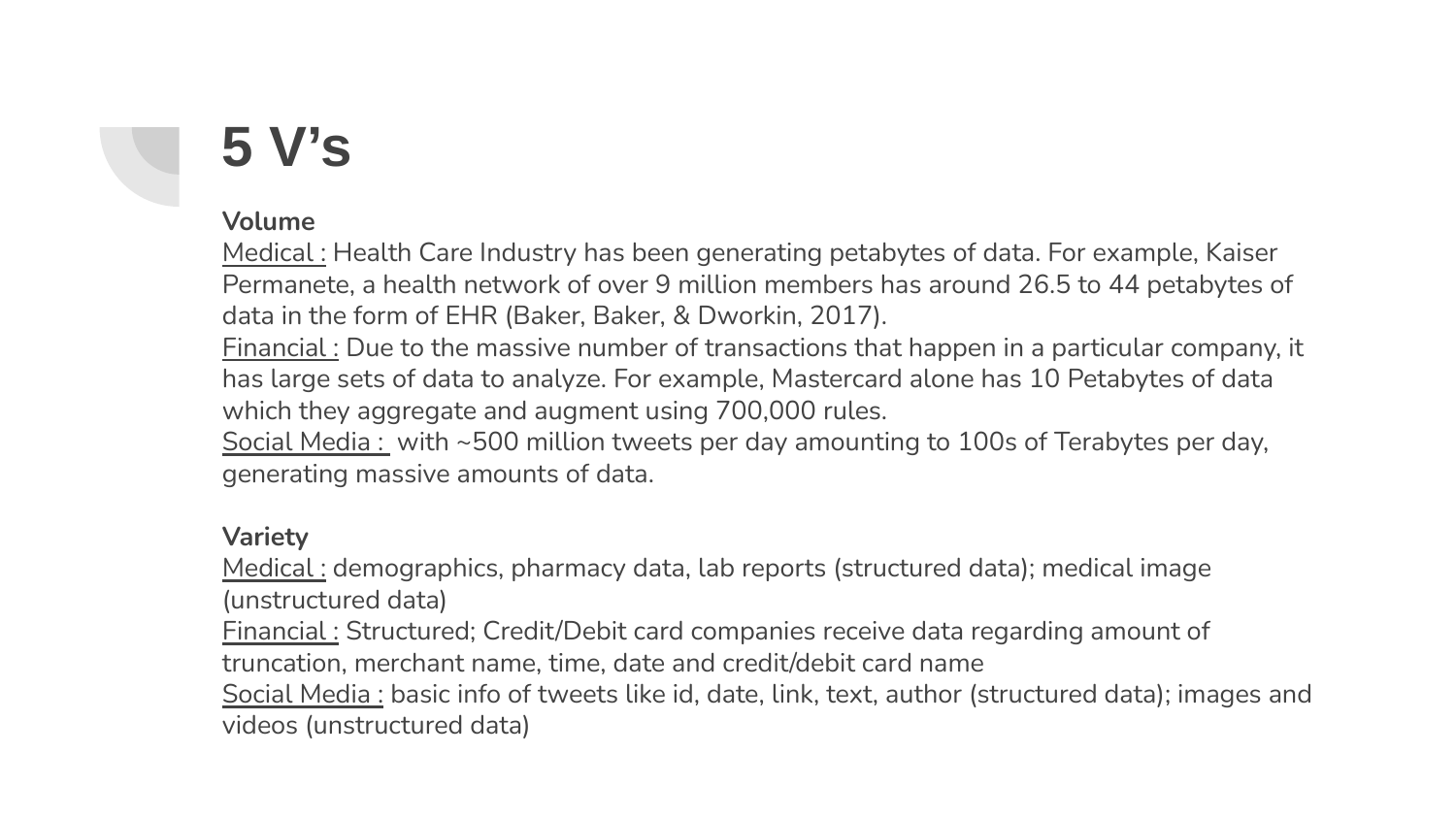

# 5 V’s
Volume
Medical : Health Care Industry has been generating petabytes of data. For example, Kaiser Permanete, a health network of over 9 million members has around 26.5 to 44 petabytes of data in the form of EHR (Baker, Baker, & Dworkin, 2017).
Financial : Due to the massive number of transactions that happen in a particular company, it has large sets of data to analyze. For example, Mastercard alone has 10 Petabytes of data which they aggregate and augment using 700,000 rules.
Social Media :  with ~500 million tweets per day amounting to 100s of Terabytes per day, generating massive amounts of data.

Variety
Medical : demographics, pharmacy data, lab reports (structured data); medical image (unstructured data)
Financial : Structured; Credit/Debit card companies receive data regarding amount of truncation, merchant name, time, date and credit/debit card name
Social Media : basic info of tweets like id, date, link, text, author (structured data); images and videos (unstructured data)